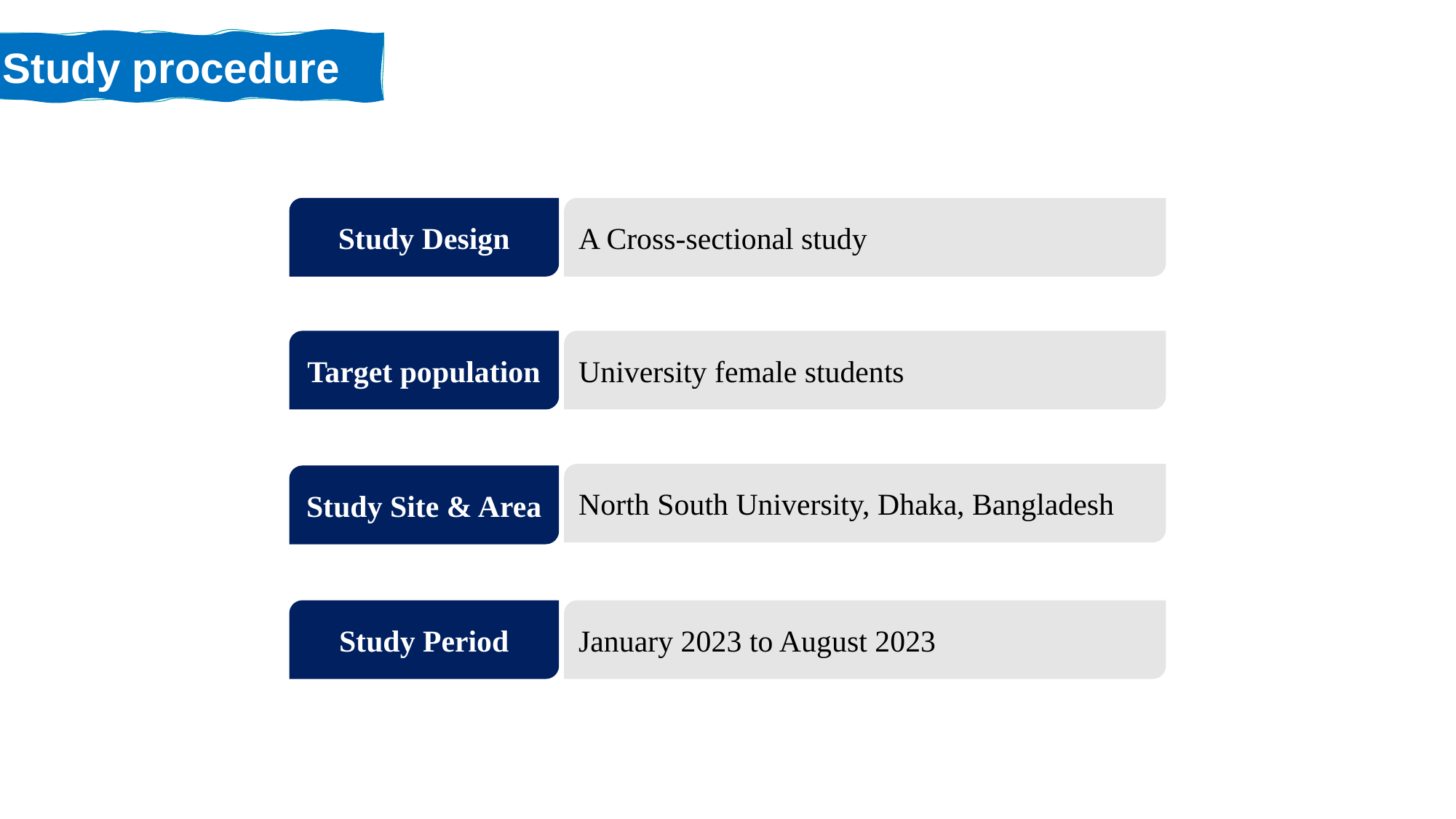

Study procedure
A Cross-sectional study
Study Design
University female students
Target population
North South University, Dhaka, Bangladesh
Study Site & Area
Study Period
January 2023 to August 2023